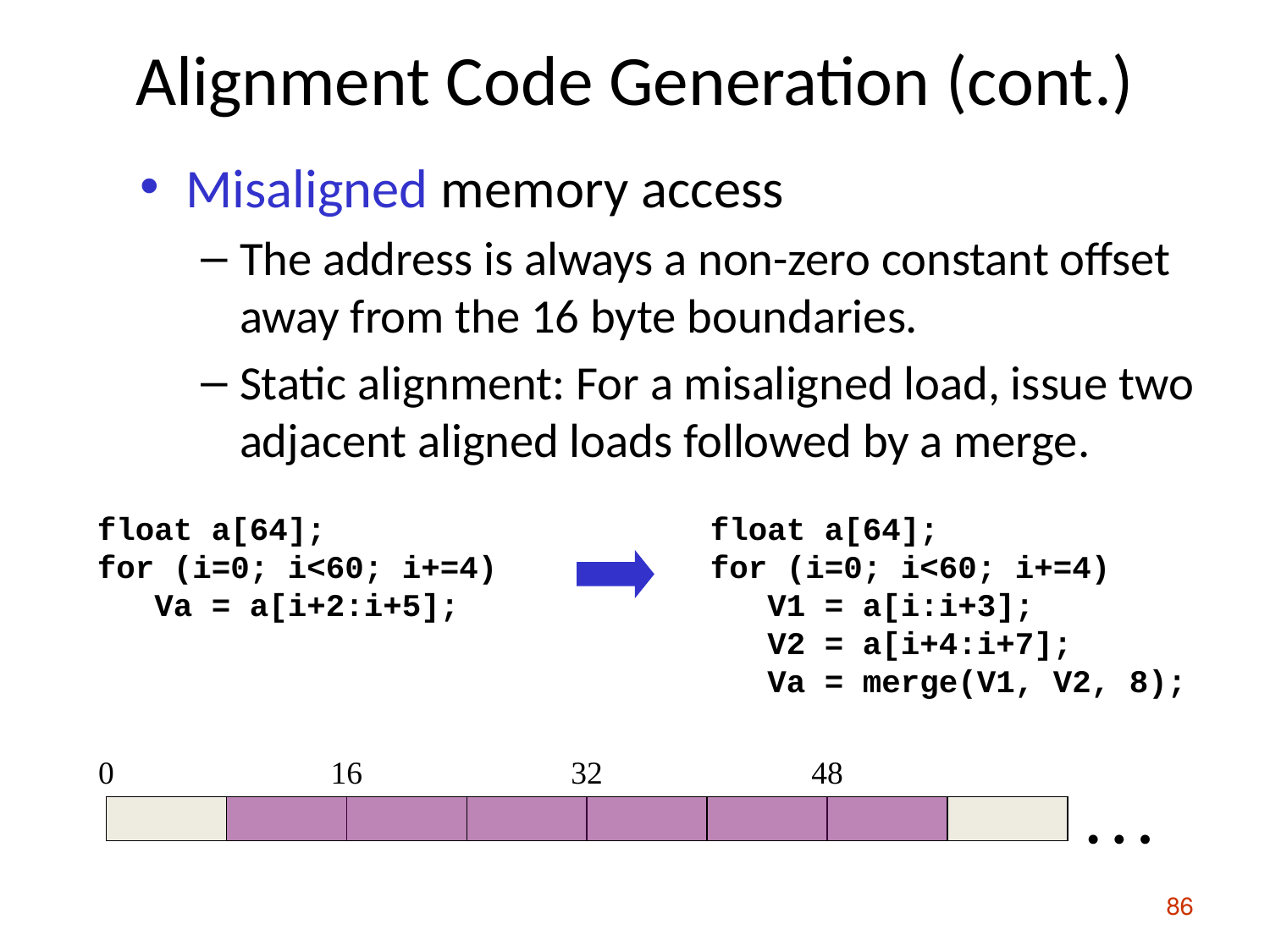

# Alignment Code Generation (cont.)
Misaligned memory access
The address is always a non-zero constant offset away from the 16 byte boundaries.
Static alignment: For a misaligned load, issue two adjacent aligned loads followed by a merge.
float a[64];
for (i=0; i<60; i+=4)
   Va = a[i+2:i+5];
float a[64];
for (i=0; i<60; i+=4)
   V1 = a[i:i+3];
   V2 = a[i+4:i+7];
   Va = merge(V1, V2, 8);

0

16

32

48

…

86